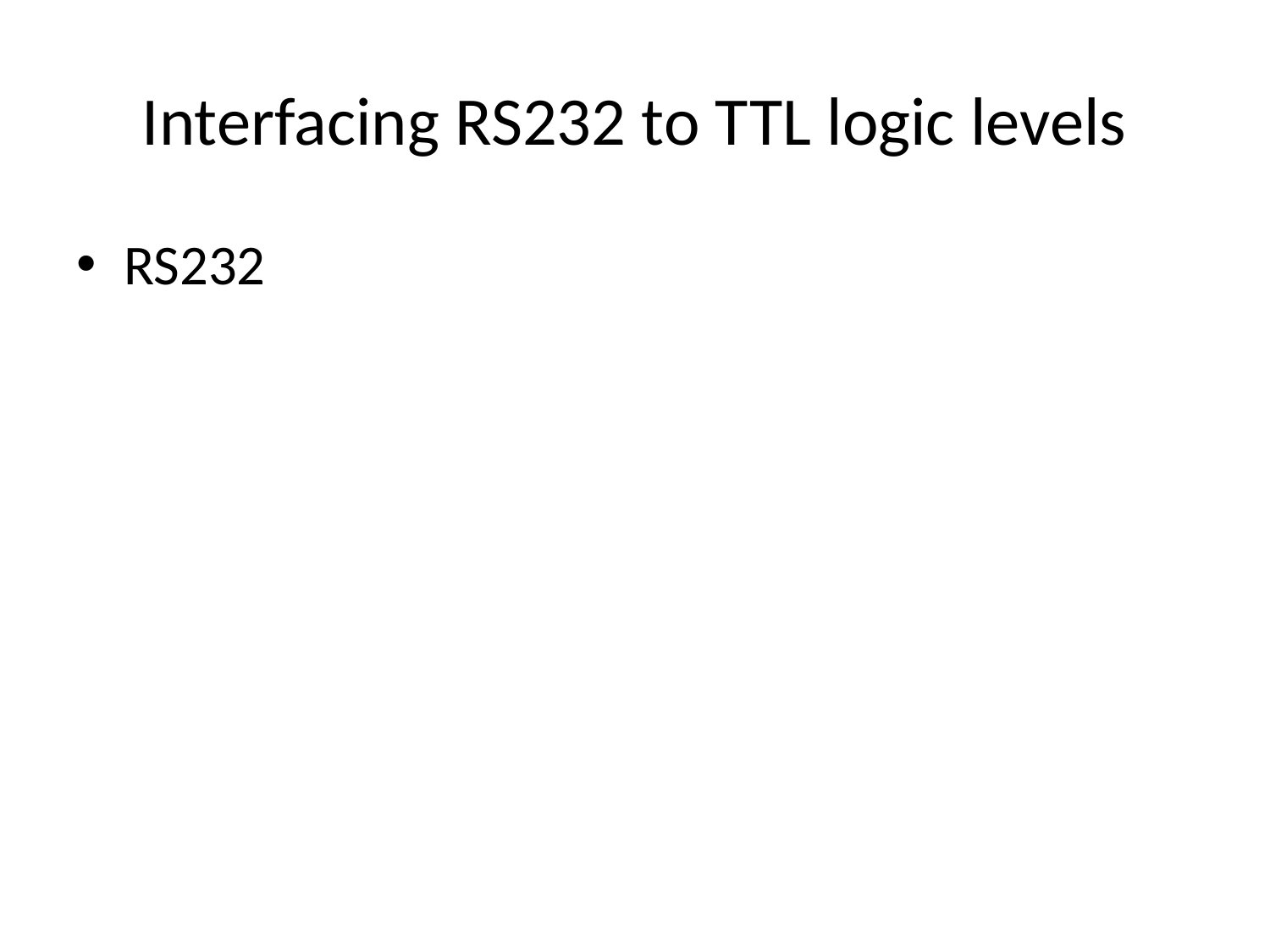

# Interfacing RS232 to TTL logic levels
RS232